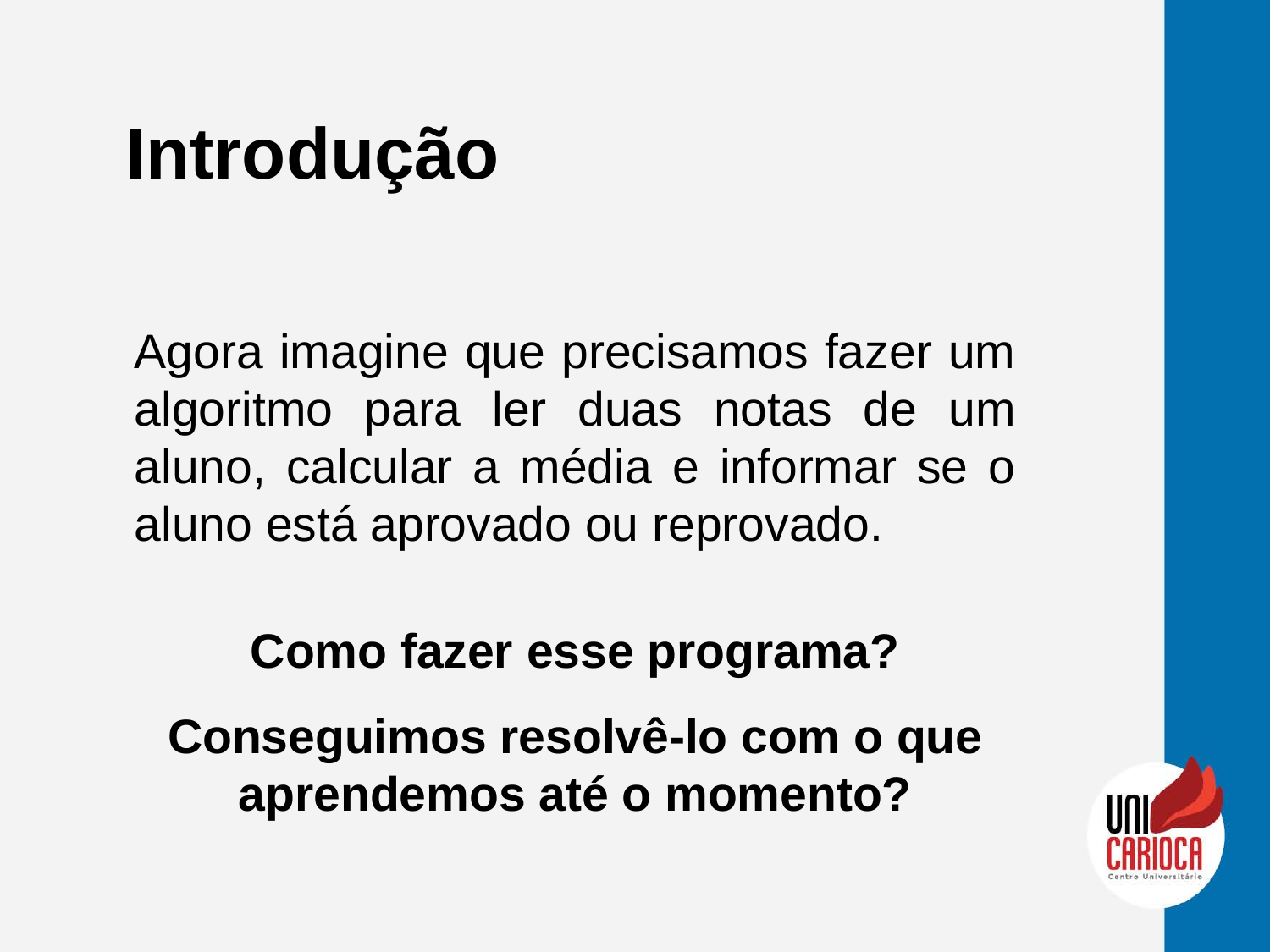

Introdução
Agora imagine que precisamos fazer um algoritmo para ler duas notas de um aluno, calcular a média e informar se o aluno está aprovado ou reprovado.

Como fazer esse programa?
Conseguimos resolvê-lo com o que aprendemos até o momento?